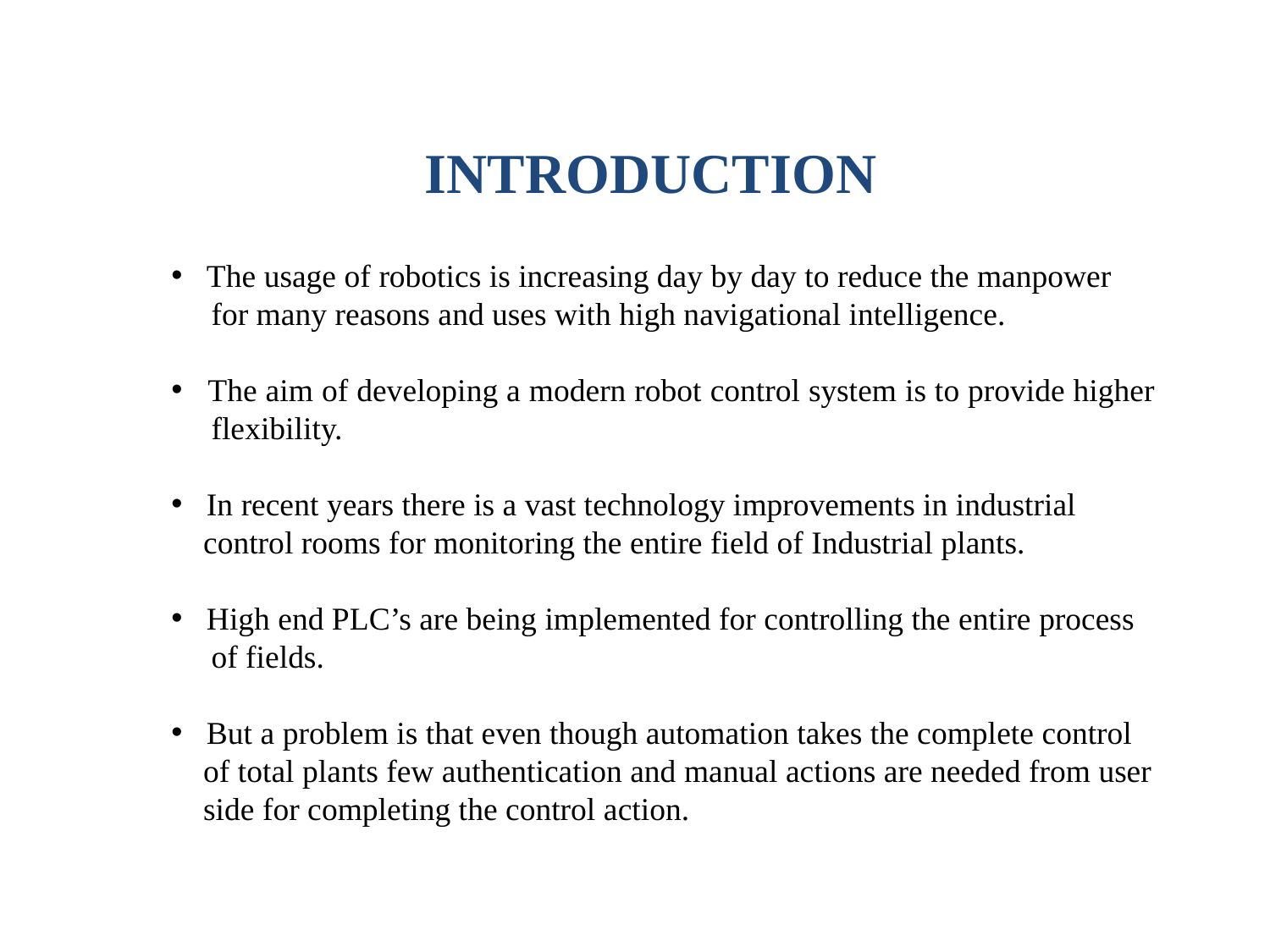

INTRODUCTION

   The usage of robotics is increasing day by day to reduce the manpower
     for many reasons and uses with high navigational intelligence.

   The aim of developing a modern robot control system is to provide higher
     flexibility.

   In recent years there is a vast technology improvements in industrial
    control rooms for monitoring the entire field of Industrial plants.

   High end PLC’s are being implemented for controlling the entire process
     of fields.

   But a problem is that even though automation takes the complete control
    of total plants few authentication and manual actions are needed from user
    side for completing the control action.